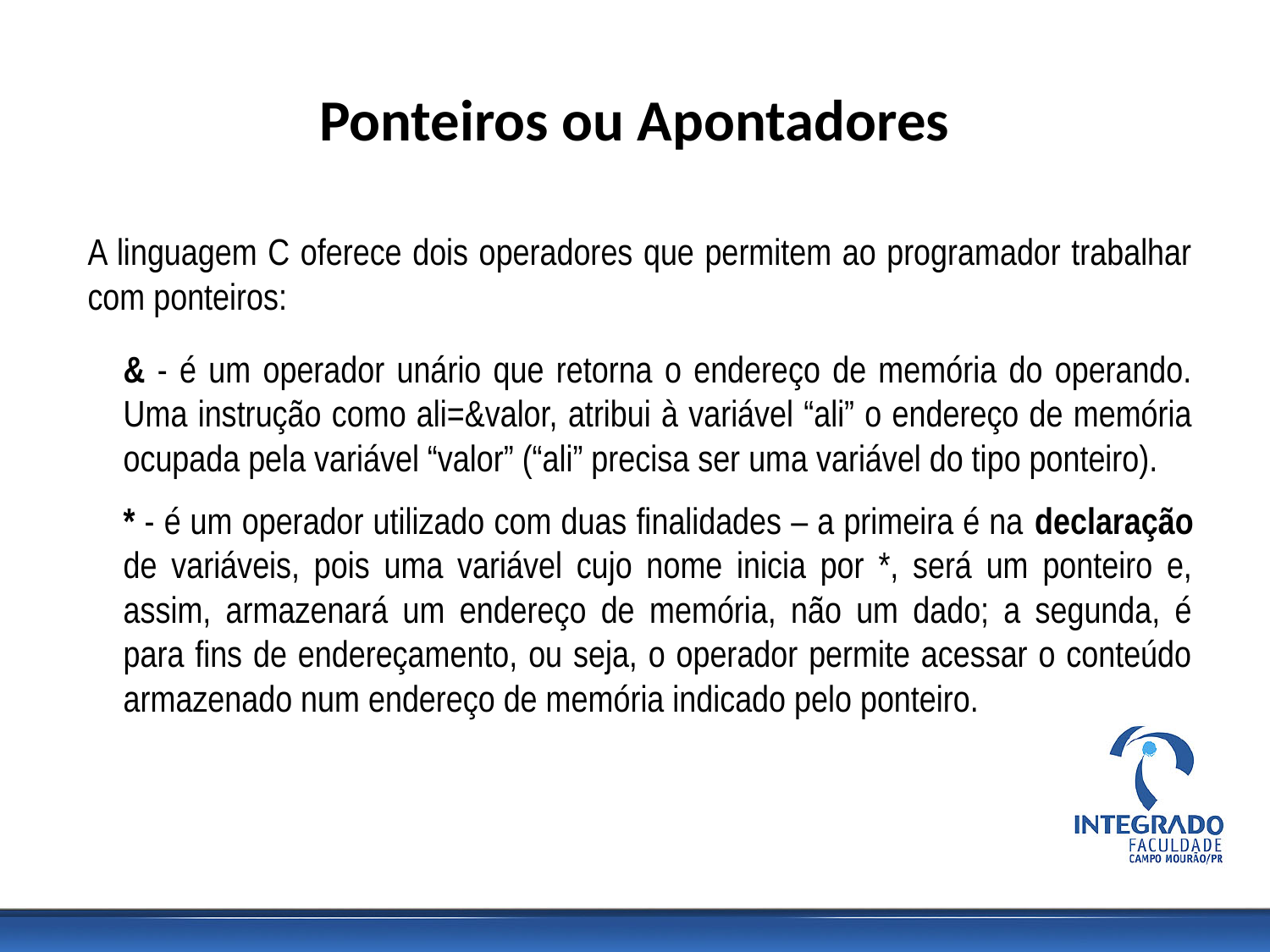

# Ponteiros ou Apontadores
A linguagem C oferece dois operadores que permitem ao programador trabalhar com ponteiros:
& - é um operador unário que retorna o endereço de memória do operando. Uma instrução como ali=&valor, atribui à variável “ali” o endereço de memória ocupada pela variável “valor” (“ali” precisa ser uma variável do tipo ponteiro).
* - é um operador utilizado com duas finalidades – a primeira é na declaração de variáveis, pois uma variável cujo nome inicia por *, será um ponteiro e, assim, armazenará um endereço de memória, não um dado; a segunda, é para fins de endereçamento, ou seja, o operador permite acessar o conteúdo armazenado num endereço de memória indicado pelo ponteiro.